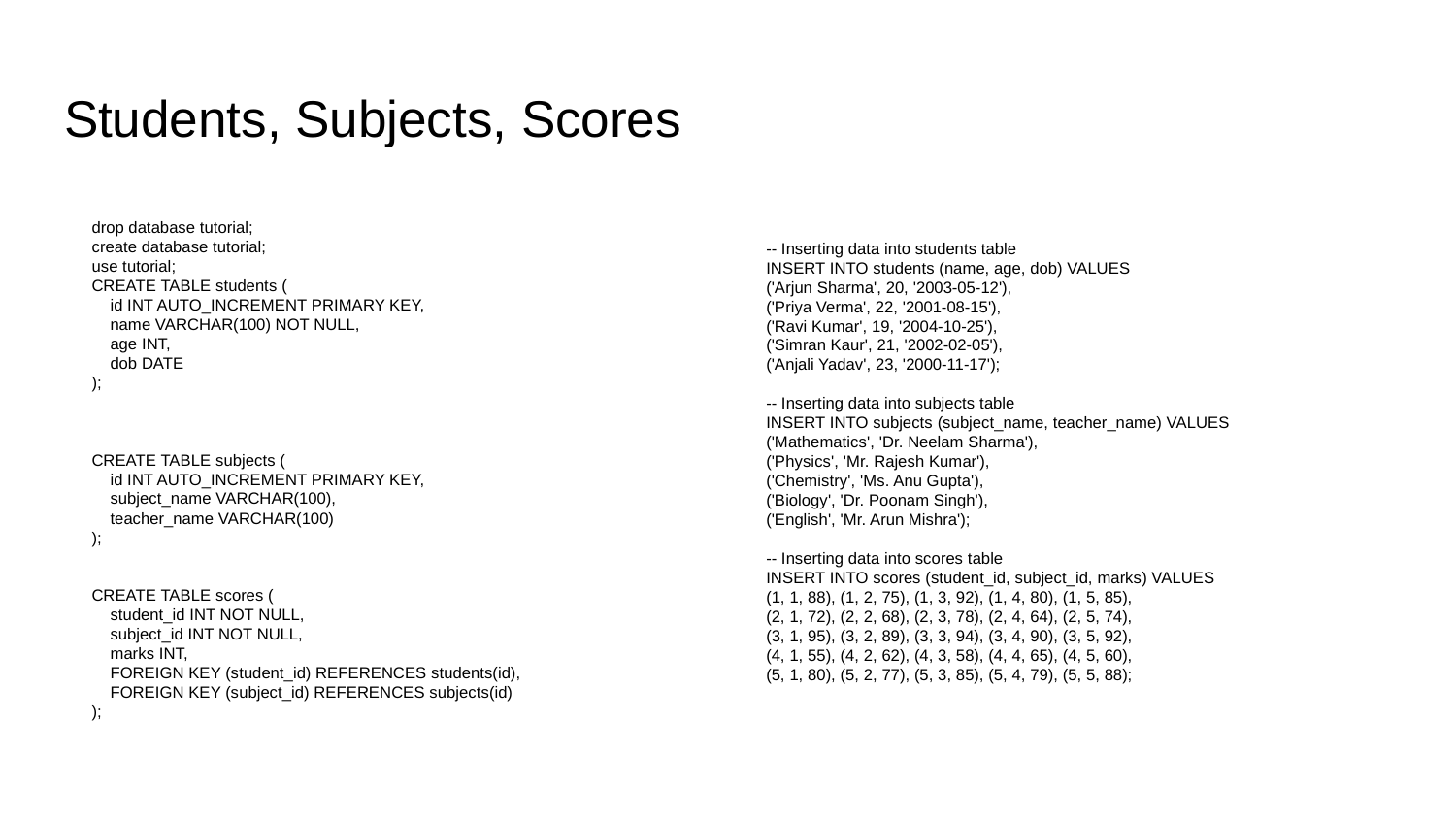

# Students, Subjects, Scores
drop database tutorial;
create database tutorial;
use tutorial;
CREATE TABLE students (
    id INT AUTO_INCREMENT PRIMARY KEY,
    name VARCHAR(100) NOT NULL,
    age INT,
    dob DATE
);

CREATE TABLE subjects (
    id INT AUTO_INCREMENT PRIMARY KEY,
    subject_name VARCHAR(100),
    teacher_name VARCHAR(100)
);

CREATE TABLE scores (
    student_id INT NOT NULL,
    subject_id INT NOT NULL,
    marks INT,
    FOREIGN KEY (student_id) REFERENCES students(id),
    FOREIGN KEY (subject_id) REFERENCES subjects(id)
);
-- Inserting data into students table
INSERT INTO students (name, age, dob) VALUES
('Arjun Sharma', 20, '2003-05-12'),
('Priya Verma', 22, '2001-08-15'),
('Ravi Kumar', 19, '2004-10-25'),
('Simran Kaur', 21, '2002-02-05'),
('Anjali Yadav', 23, '2000-11-17');

-- Inserting data into subjects table
INSERT INTO subjects (subject_name, teacher_name) VALUES
('Mathematics', 'Dr. Neelam Sharma'),
('Physics', 'Mr. Rajesh Kumar'),
('Chemistry', 'Ms. Anu Gupta'),
('Biology', 'Dr. Poonam Singh'),
('English', 'Mr. Arun Mishra');

-- Inserting data into scores table
INSERT INTO scores (student_id, subject_id, marks) VALUES
(1, 1, 88), (1, 2, 75), (1, 3, 92), (1, 4, 80), (1, 5, 85),
(2, 1, 72), (2, 2, 68), (2, 3, 78), (2, 4, 64), (2, 5, 74),
(3, 1, 95), (3, 2, 89), (3, 3, 94), (3, 4, 90), (3, 5, 92),
(4, 1, 55), (4, 2, 62), (4, 3, 58), (4, 4, 65), (4, 5, 60),
(5, 1, 80), (5, 2, 77), (5, 3, 85), (5, 4, 79), (5, 5, 88);